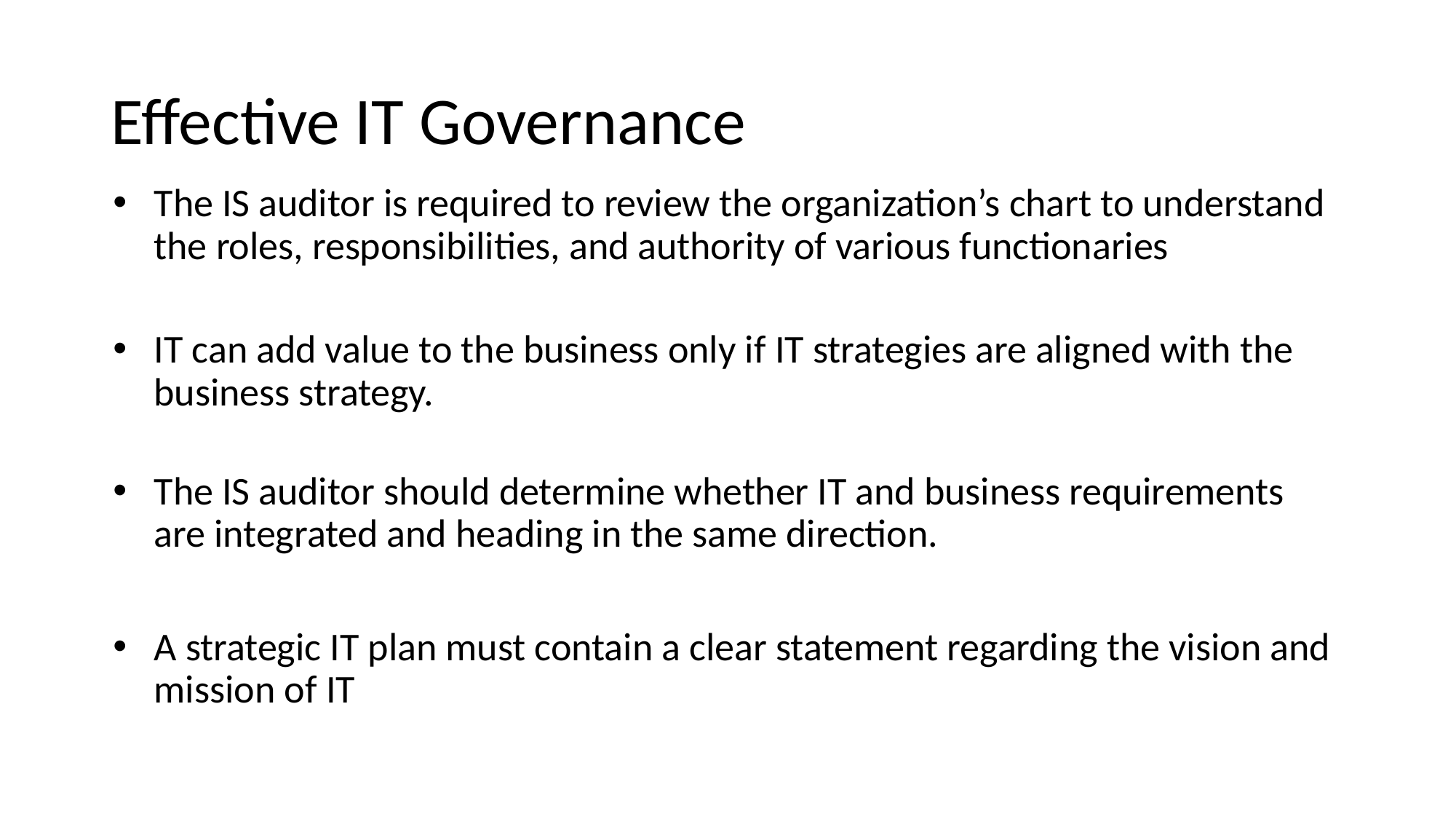

# Effective IT Governance
The IS auditor is required to review the organization’s chart to understand the roles, responsibilities, and authority of various functionaries
IT can add value to the business only if IT strategies are aligned with the business strategy.
The IS auditor should determine whether IT and business requirements are integrated and heading in the same direction.

A strategic IT plan must contain a clear statement regarding the vision and mission of IT